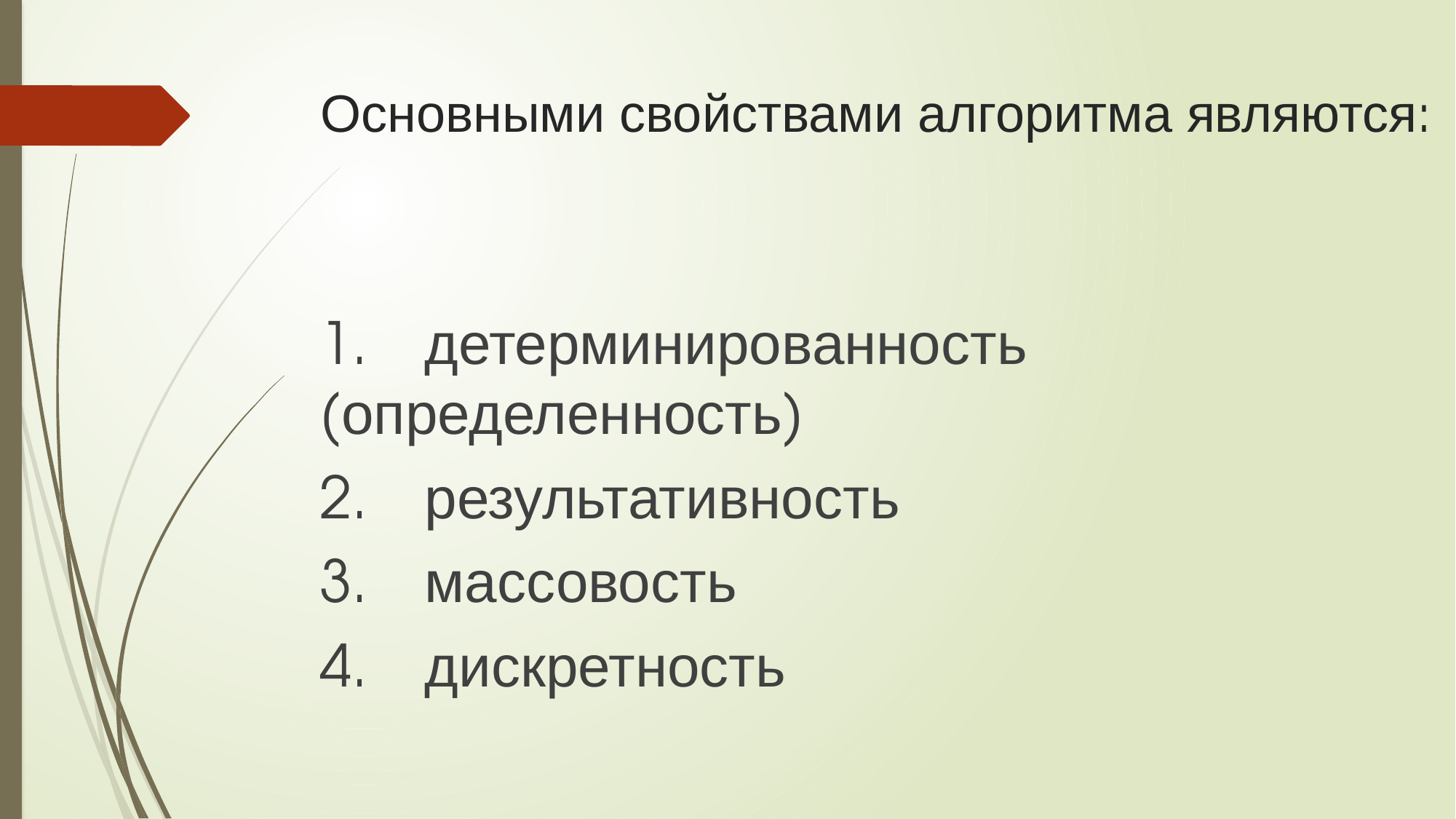

# Основными свойствами алгоритма являются:

1.	детерминированность (определенность)
2.	результативность
3.	массовость
4.	дискретность